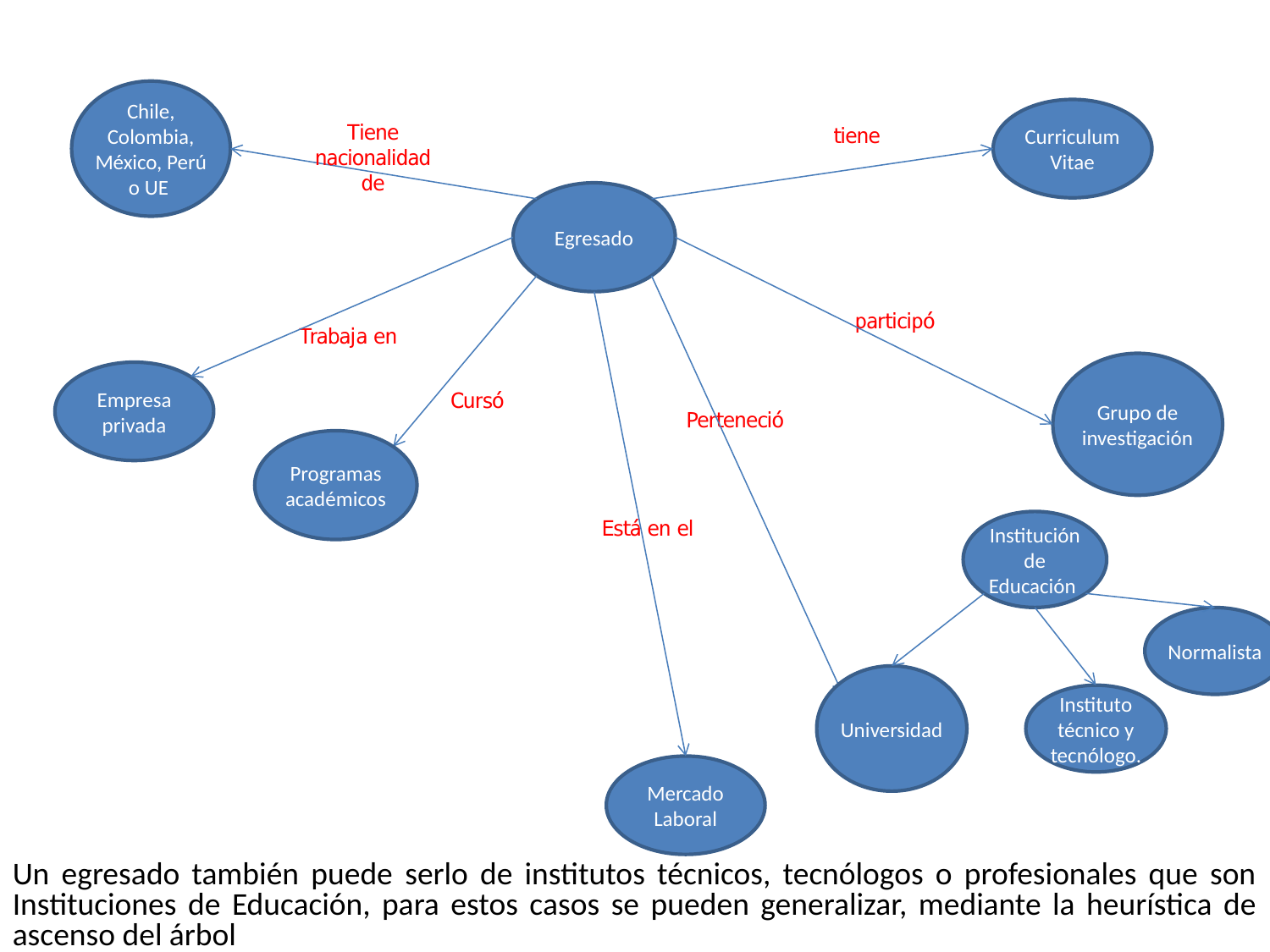

Chile, Colombia, México, Perú o UE
Curriculum Vitae
Tiene nacionalidad de
tiene
Egresado
participó
Trabaja en
Grupo de investigación
Empresa privada
Cursó
Perteneció
Programas académicos
Está en el
Institución de Educación
Normalista
Universidad
Instituto técnico y tecnólogo.
Mercado Laboral
Un egresado también puede serlo de institutos técnicos, tecnólogos o profesionales que son Instituciones de Educación, para estos casos se pueden generalizar, mediante la heurística de ascenso del árbol